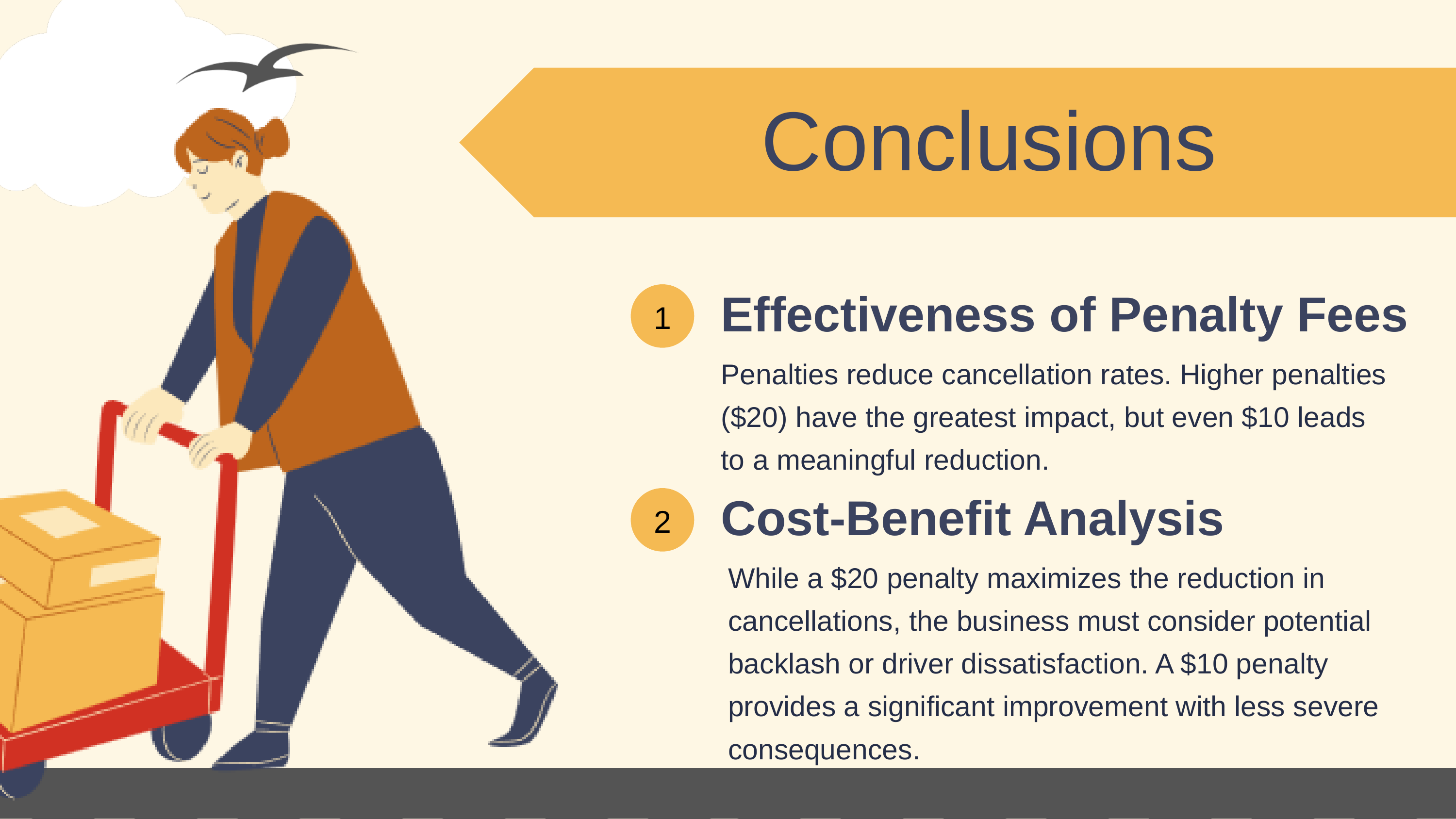

Conclusions

Effectiveness of Penalty Fees

1
Penalties reduce cancellation rates. Higher penalties ($20) have the greatest impact, but even $10 leads to a meaningful reduction.
Cost-Benefit Analysis

2
While a $20 penalty maximizes the reduction in cancellations, the business must consider potential backlash or driver dissatisfaction. A $10 penalty provides a significant improvement with less severe consequences.